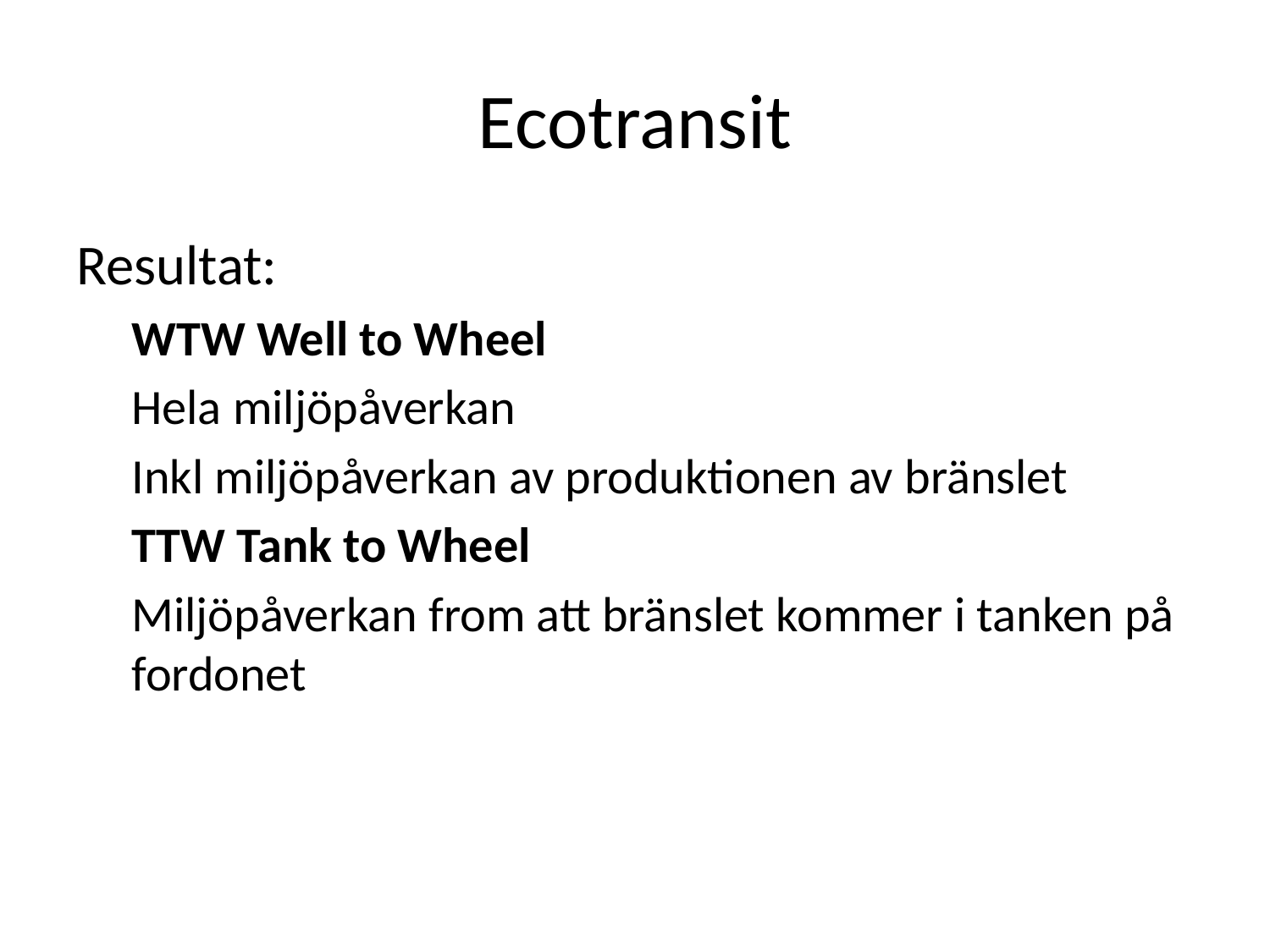

# Ecotransit
Resultat:
WTW Well to Wheel
Hela miljöpåverkan
Inkl miljöpåverkan av produktionen av bränslet
TTW Tank to Wheel
Miljöpåverkan from att bränslet kommer i tanken på fordonet